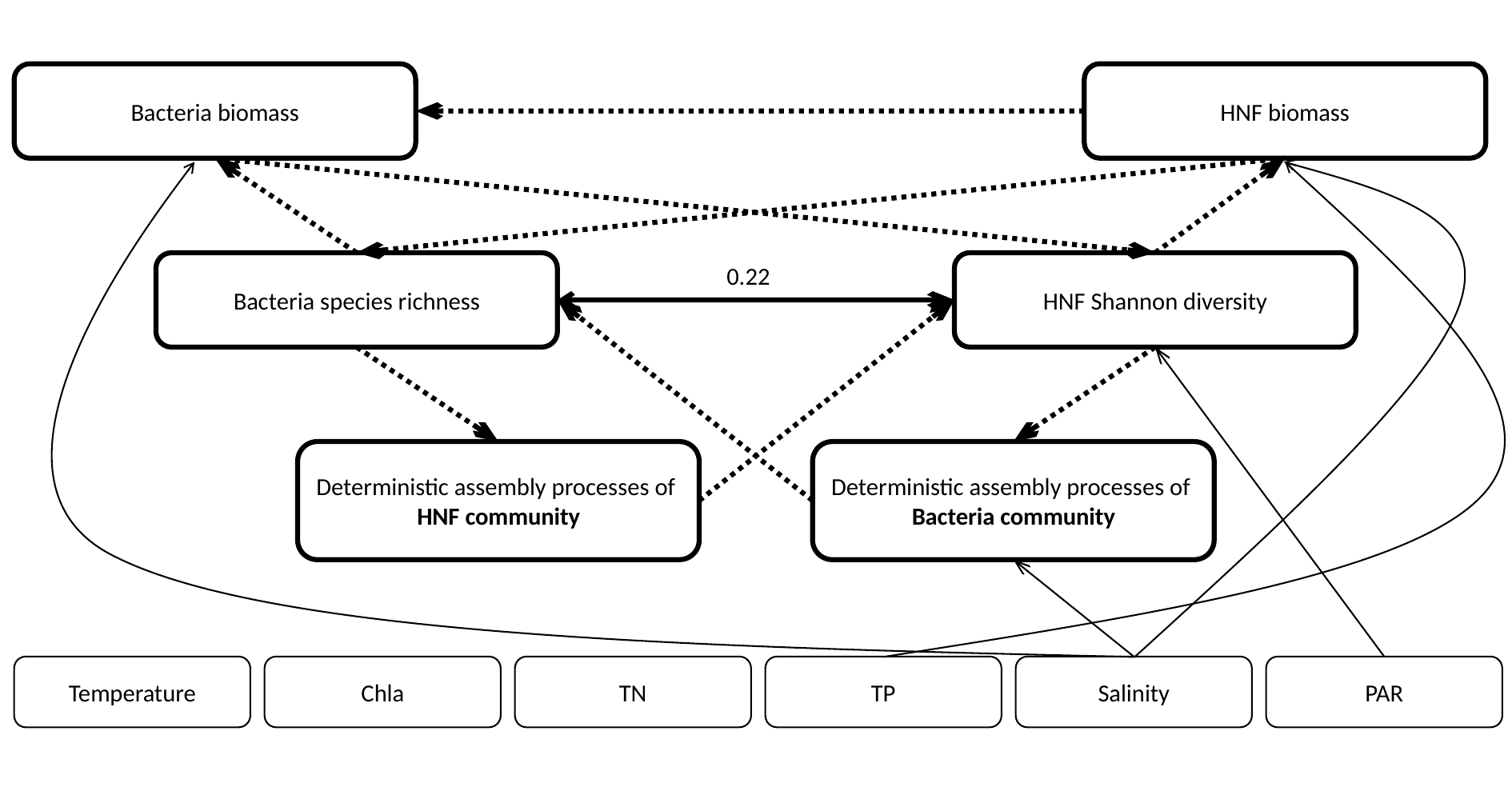

HNF biomass
Bacteria biomass

HNF Shannon diversity
Bacteria species richness
0.22
Deterministic assembly processes of
HNF community
Deterministic assembly processes of
Bacteria community
Temperature
Chla
TN
TP
Salinity
PAR